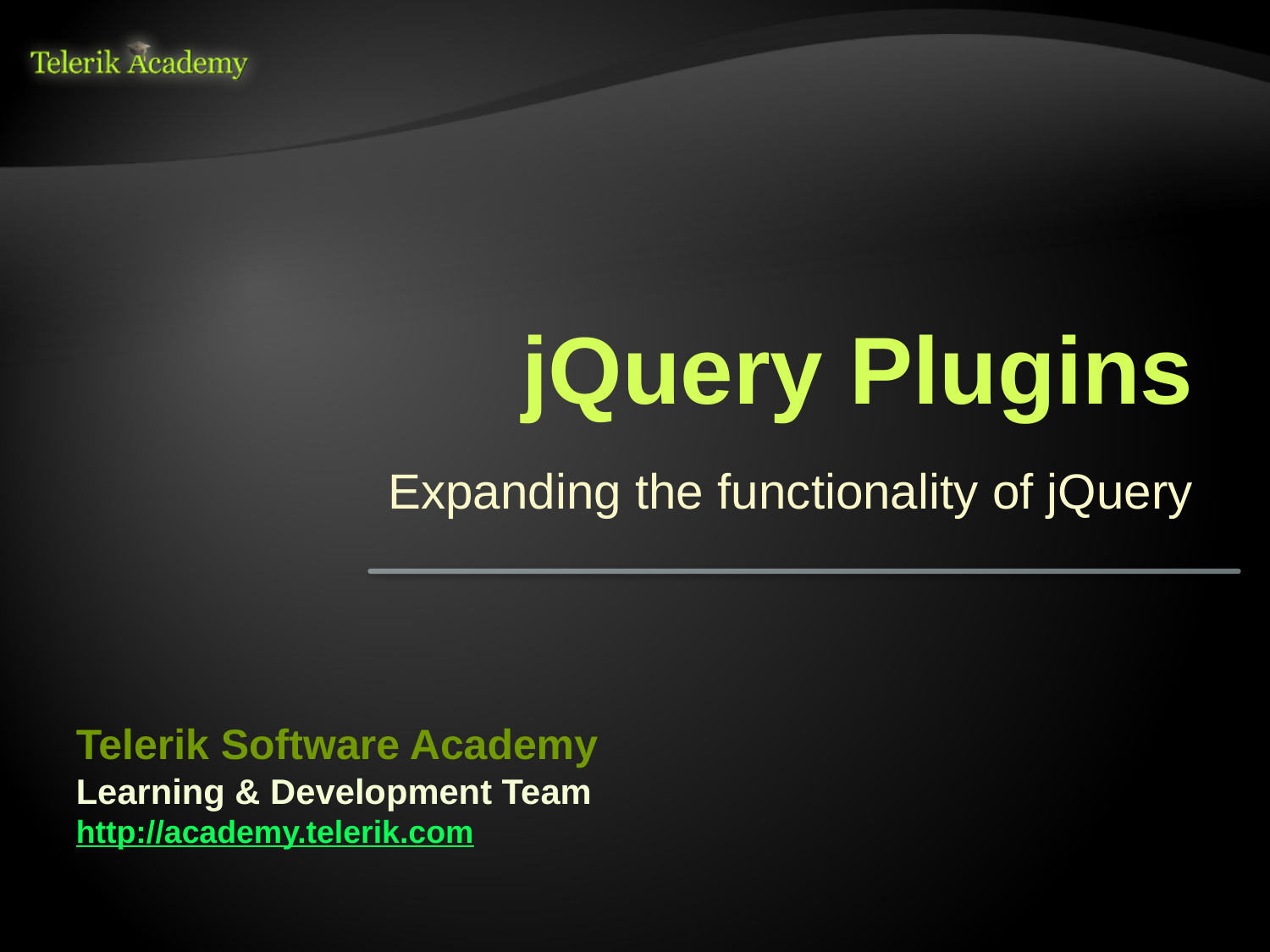

# jQuery Plugins
Expanding the functionality of jQuery
Telerik Software Academy
Learning & Development Team
http://academy.telerik.com